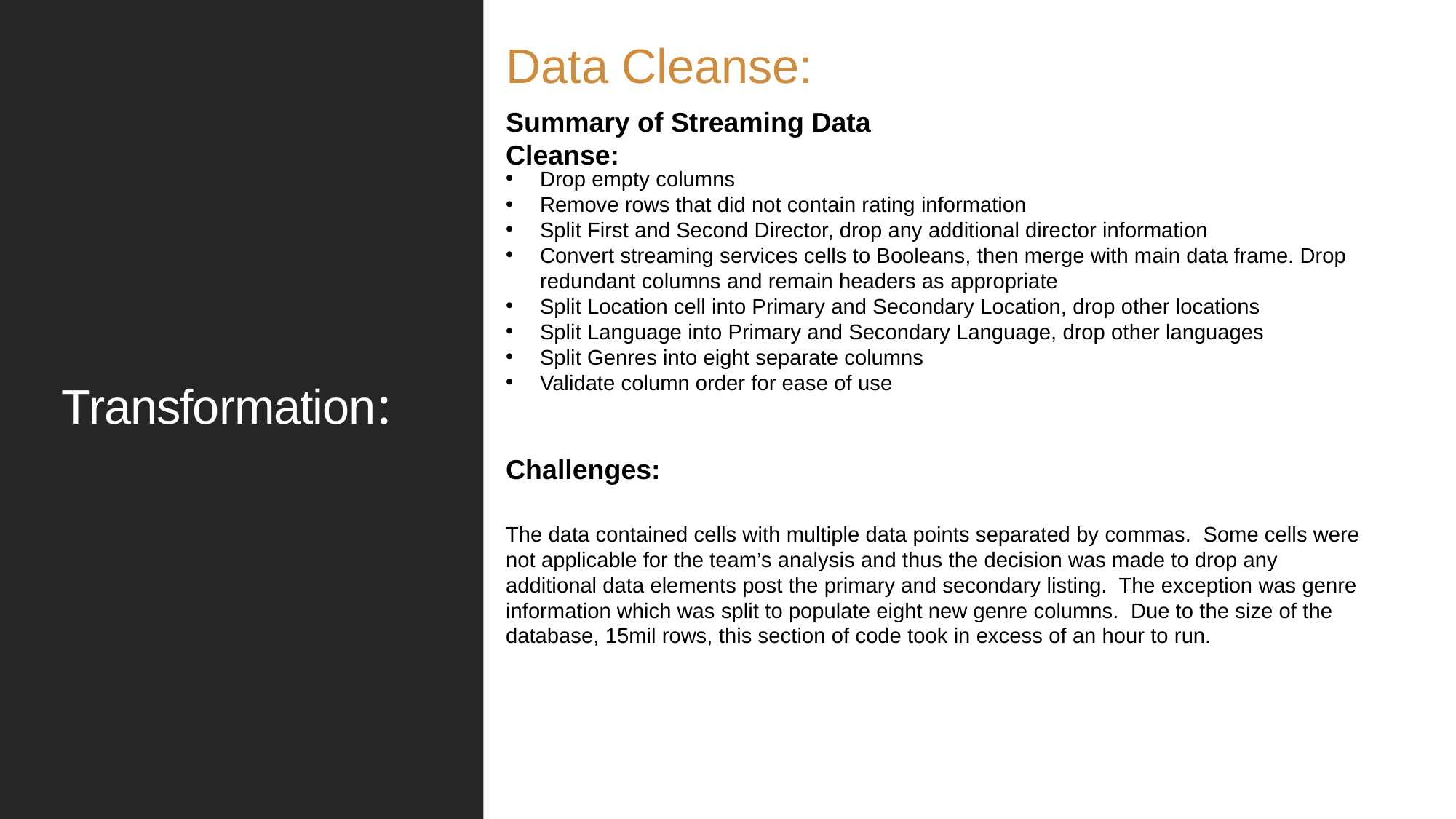

Data Cleanse:
# Transformation:
Summary of Streaming Data Cleanse:
Drop empty columns
Remove rows that did not contain rating information
Split First and Second Director, drop any additional director information
Convert streaming services cells to Booleans, then merge with main data frame. Drop redundant columns and remain headers as appropriate
Split Location cell into Primary and Secondary Location, drop other locations
Split Language into Primary and Secondary Language, drop other languages
Split Genres into eight separate columns
Validate column order for ease of use
Challenges:
The data contained cells with multiple data points separated by commas.  Some cells were not applicable for the team’s analysis and thus the decision was made to drop any additional data elements post the primary and secondary listing.  The exception was genre information which was split to populate eight new genre columns.  Due to the size of the database, 15mil rows, this section of code took in excess of an hour to run.